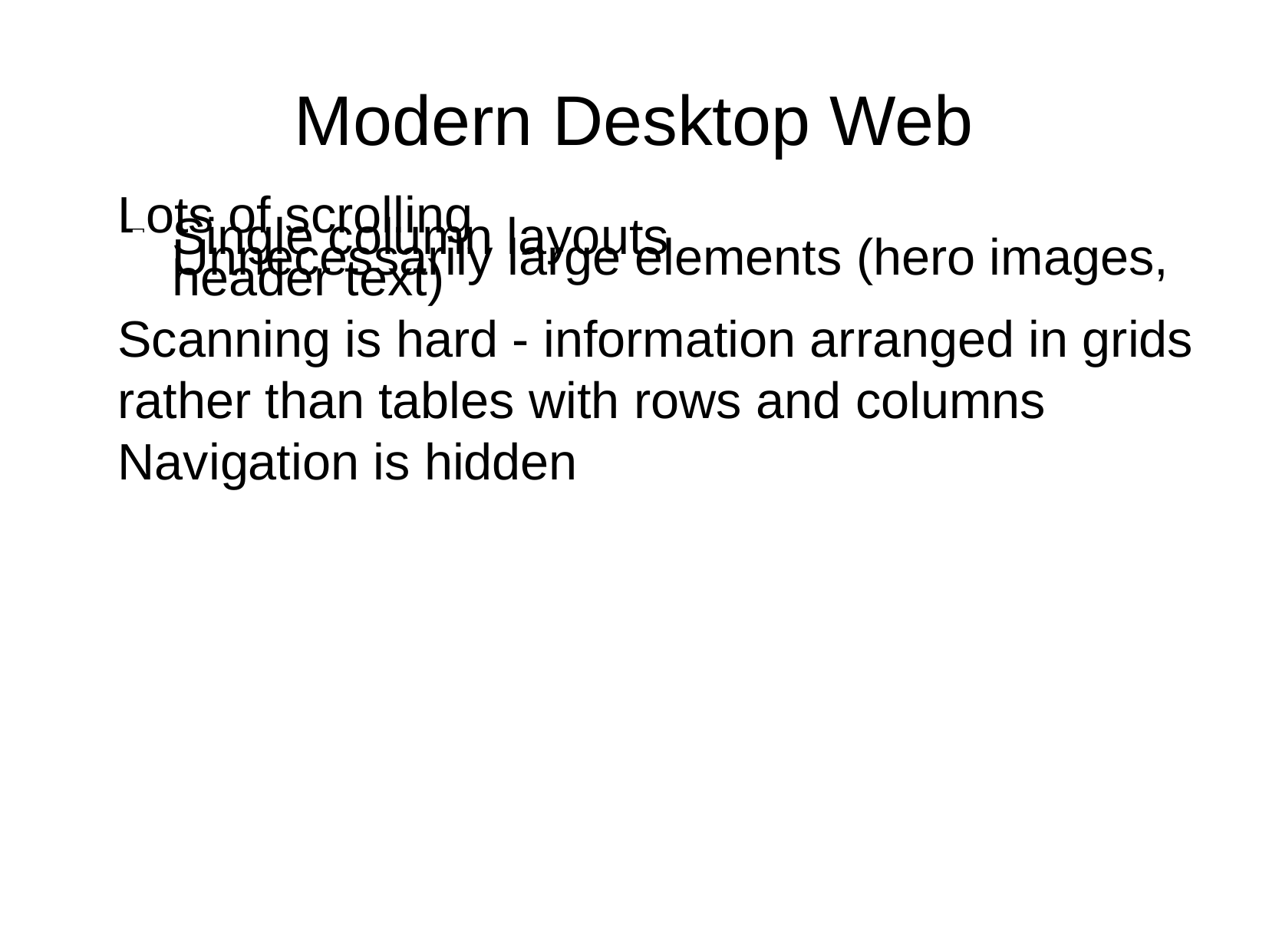

Modern Desktop Web
Lots of scrolling
Single column layouts
Unnecessarily large elements (hero images, header text)
Scanning is hard - information arranged in grids rather than tables with rows and columns
Navigation is hidden